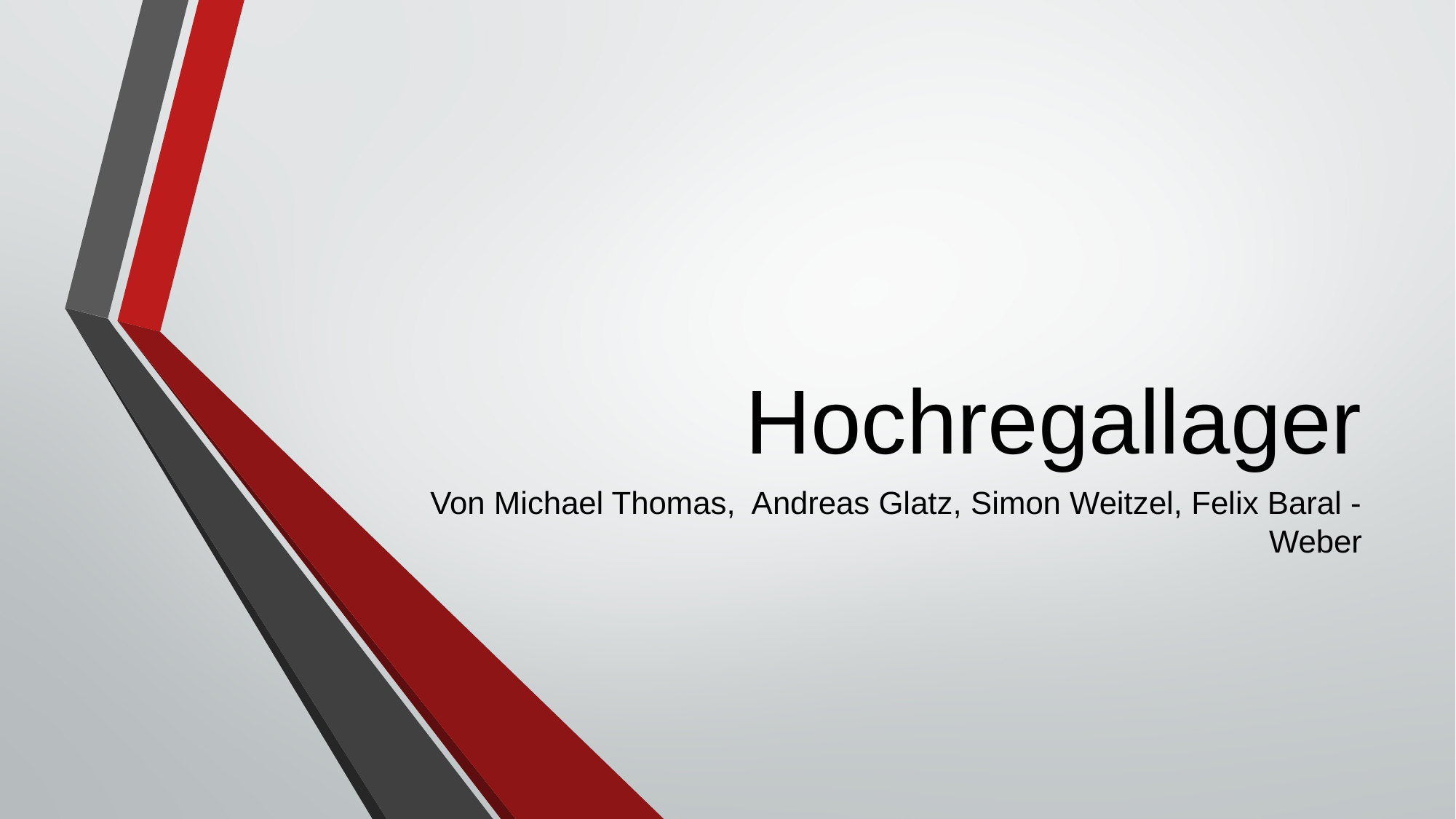

# Hochregallager
Von Michael Thomas,  Andreas Glatz, Simon Weitzel, Felix Baral - Weber